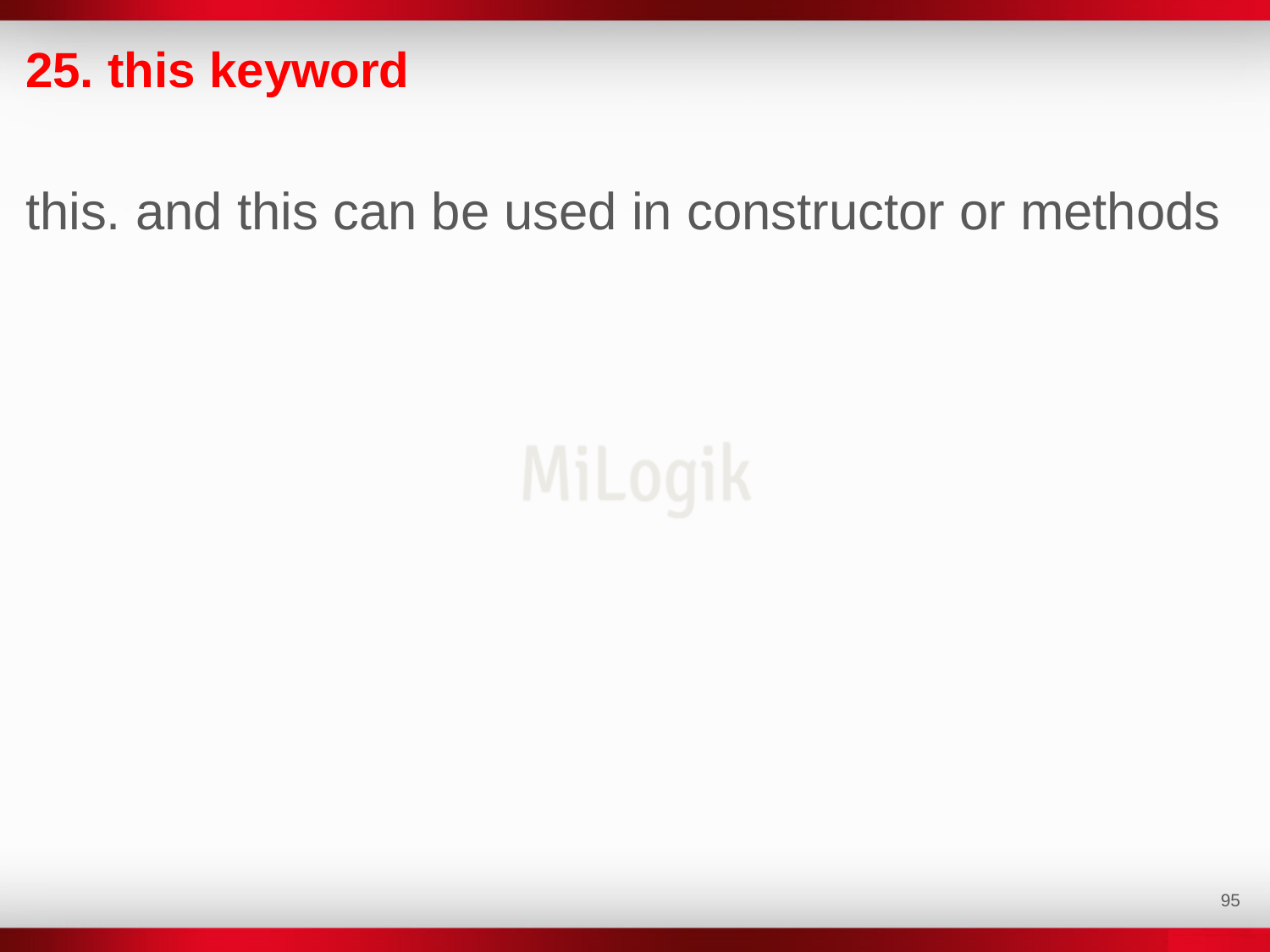

25. this keyword

this. and this can be used in constructor or methods

95